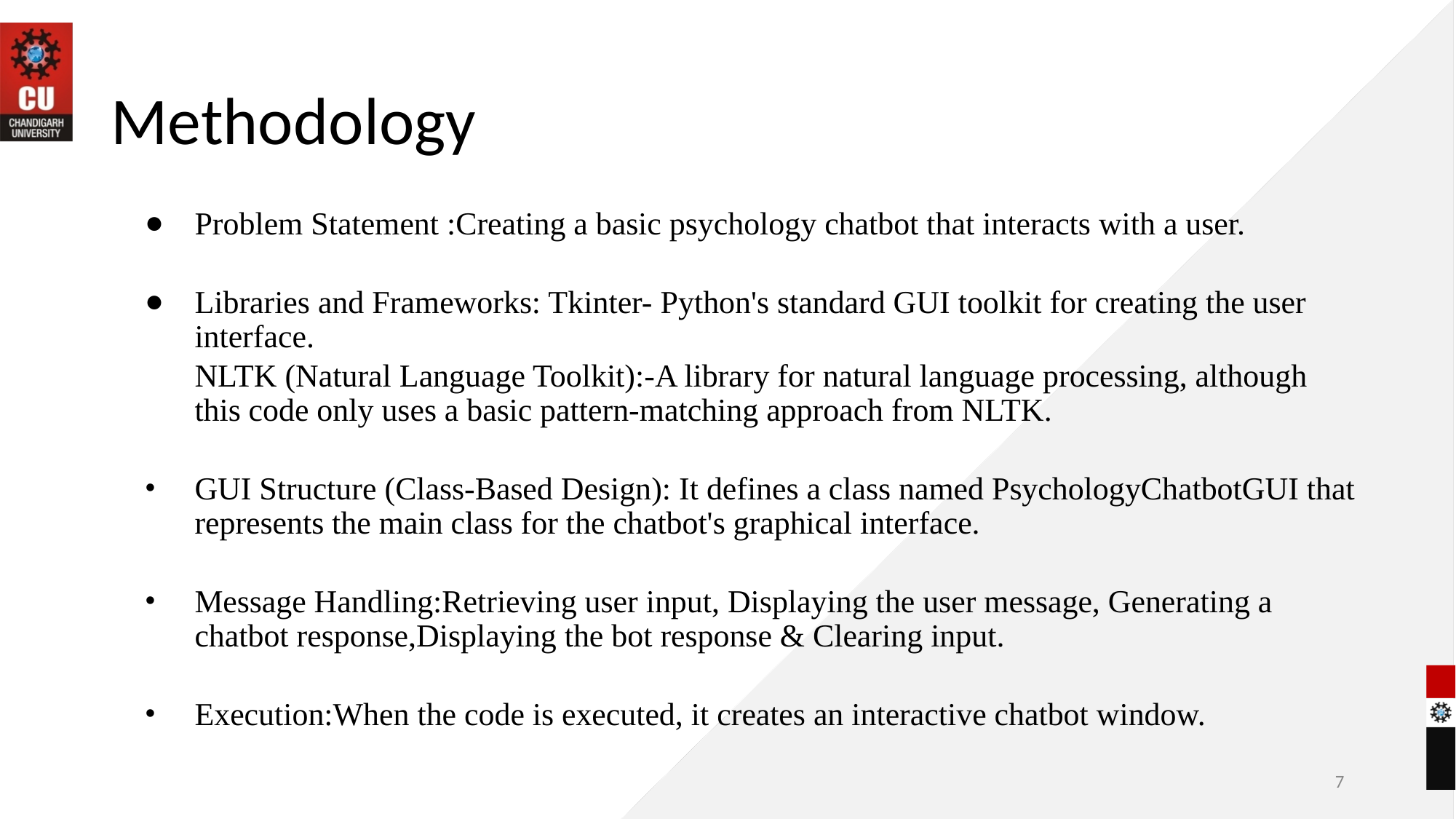

# Methodology
Problem Statement :Creating a basic psychology chatbot that interacts with a user.

Libraries and Frameworks: Tkinter- Python's standard GUI toolkit for creating the user interface.
NLTK (Natural Language Toolkit):-A library for natural language processing, although this code only uses a basic pattern-matching approach from NLTK.

GUI Structure (Class-Based Design): It defines a class named PsychologyChatbotGUI that represents the main class for the chatbot's graphical interface.

Message Handling:Retrieving user input, Displaying the user message, Generating a chatbot response,Displaying the bot response & Clearing input.

Execution:When the code is executed, it creates an interactive chatbot window.

7